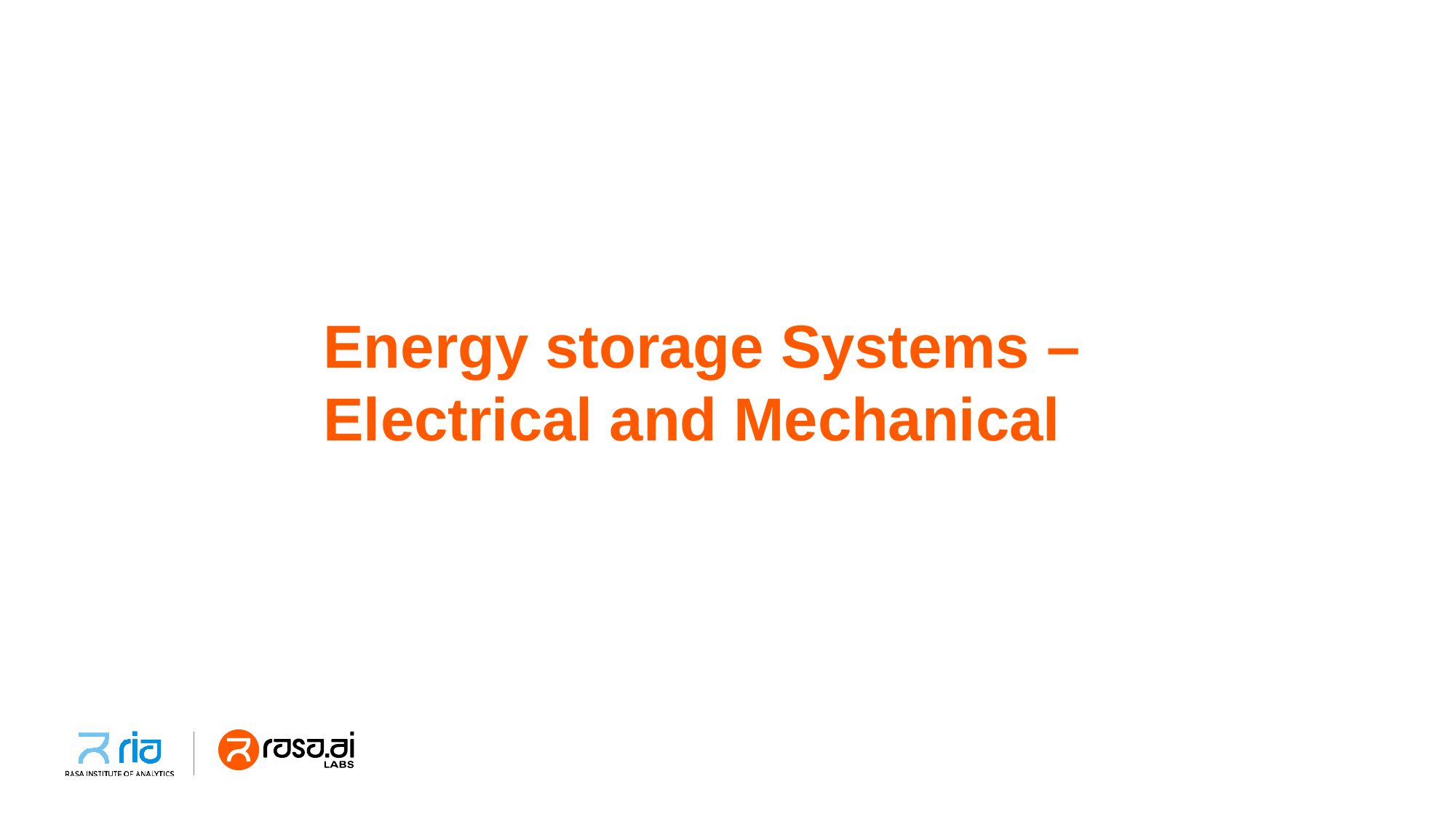

# Energy storage Systems – Electrical and Mechanical